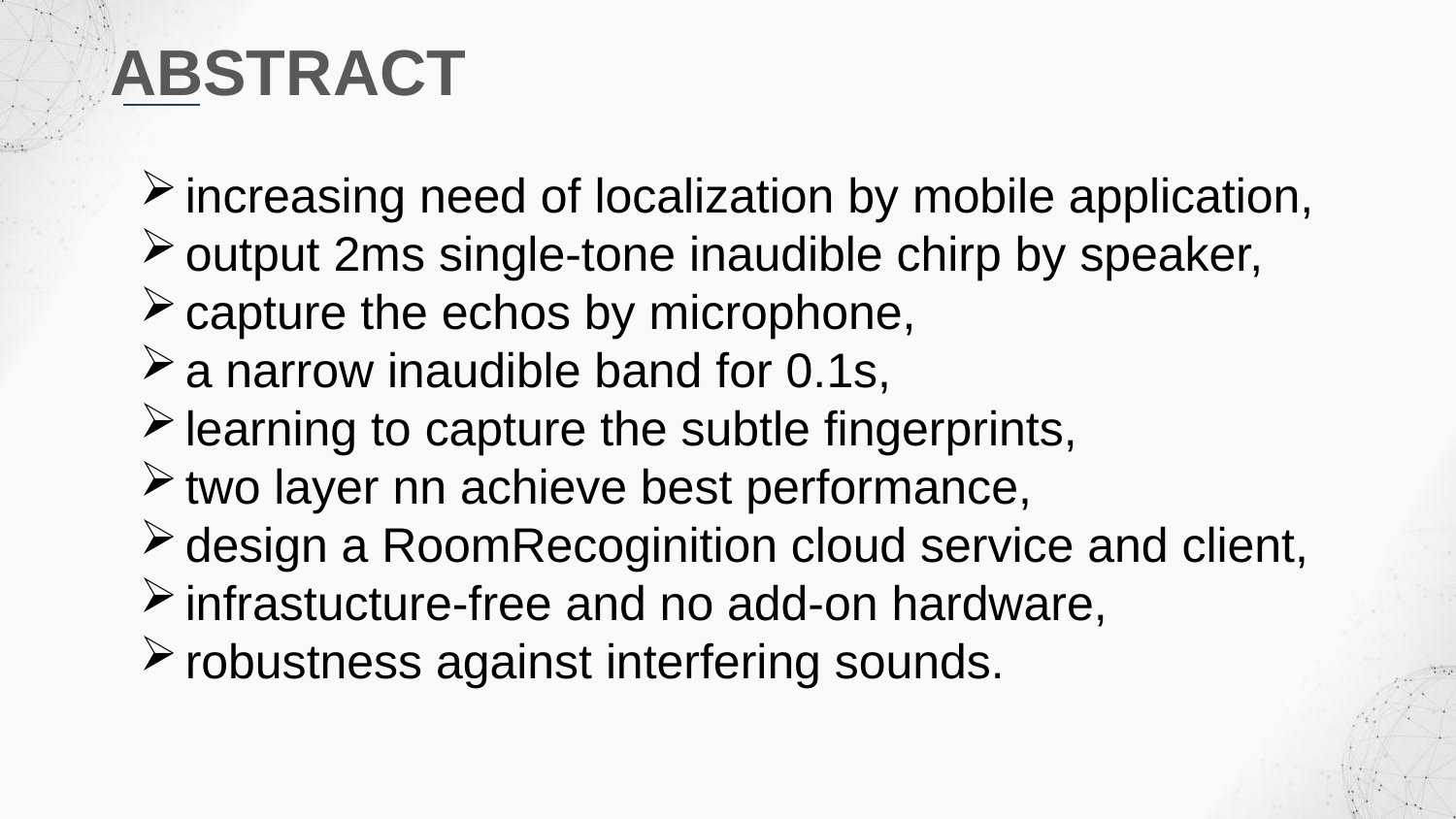

ABSTRACT
increasing need of localization by mobile application,
output 2ms single-tone inaudible chirp by speaker,
capture the echos by microphone,
a narrow inaudible band for 0.1s,
learning to capture the subtle fingerprints,
two layer nn achieve best performance,
design a RoomRecoginition cloud service and client,
infrastucture-free and no add-on hardware,
robustness against interfering sounds.